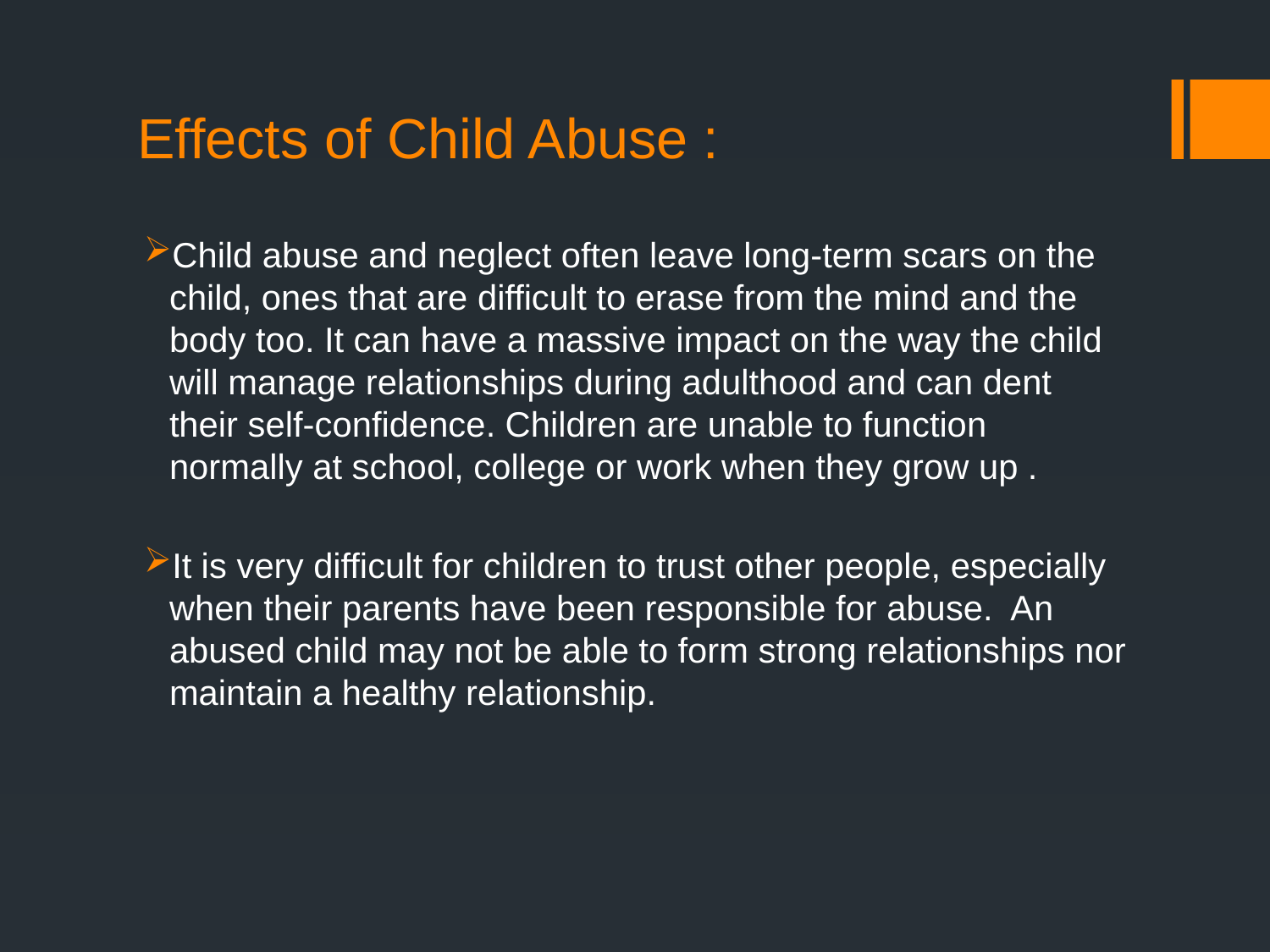

# Effects of Child Abuse :
Child abuse and neglect often leave long-term scars on the child, ones that are difficult to erase from the mind and the body too. It can have a massive impact on the way the child will manage relationships during adulthood and can dent their self-confidence. Children are unable to function normally at school, college or work when they grow up .

It is very difficult for children to trust other people, especially when their parents have been responsible for abuse.  An abused child may not be able to form strong relationships nor maintain a healthy relationship.